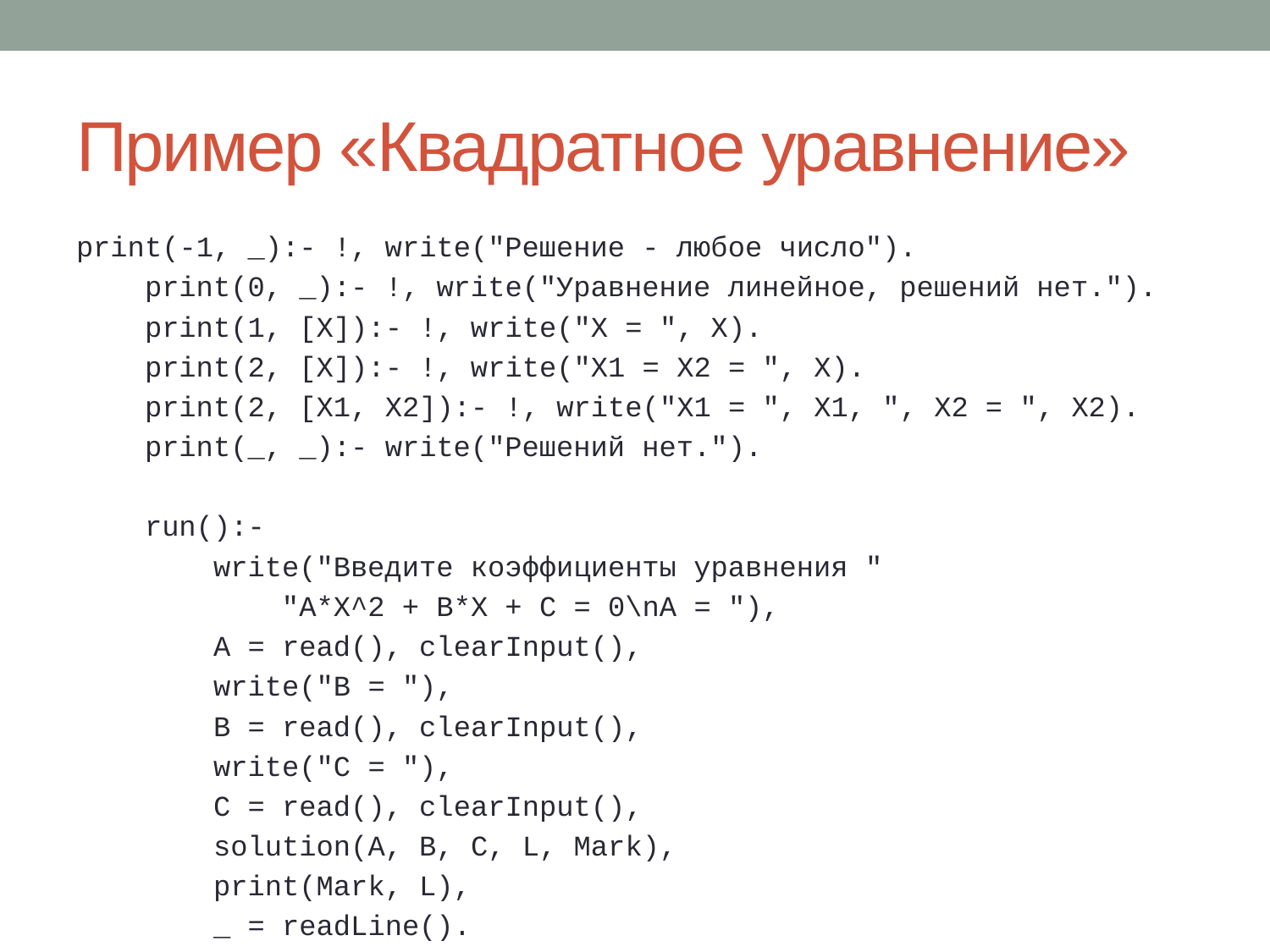

# Пример «Квадратное уравнение»
print(-1, _):- !, write("Решение - любое число").
    print(0, _):- !, write("Уравнение линейное, решений нет.").
    print(1, [X]):- !, write("X = ", X).
    print(2, [X]):- !, write("X1 = X2 = ", X).
    print(2, [X1, X2]):- !, write("X1 = ", X1, ", X2 = ", X2).
    print(_, _):- write("Решений нет.").

    run():-
        write("Введите коэффициенты уравнения "
            "A*X^2 + B*X + C = 0\nA = "),
        A = read(), clearInput(),
        write("B = "),
        B = read(), clearInput(),
        write("C = "),
        C = read(), clearInput(),
        solution(A, B, C, L, Mark),
        print(Mark, L),
        _ = readLine().